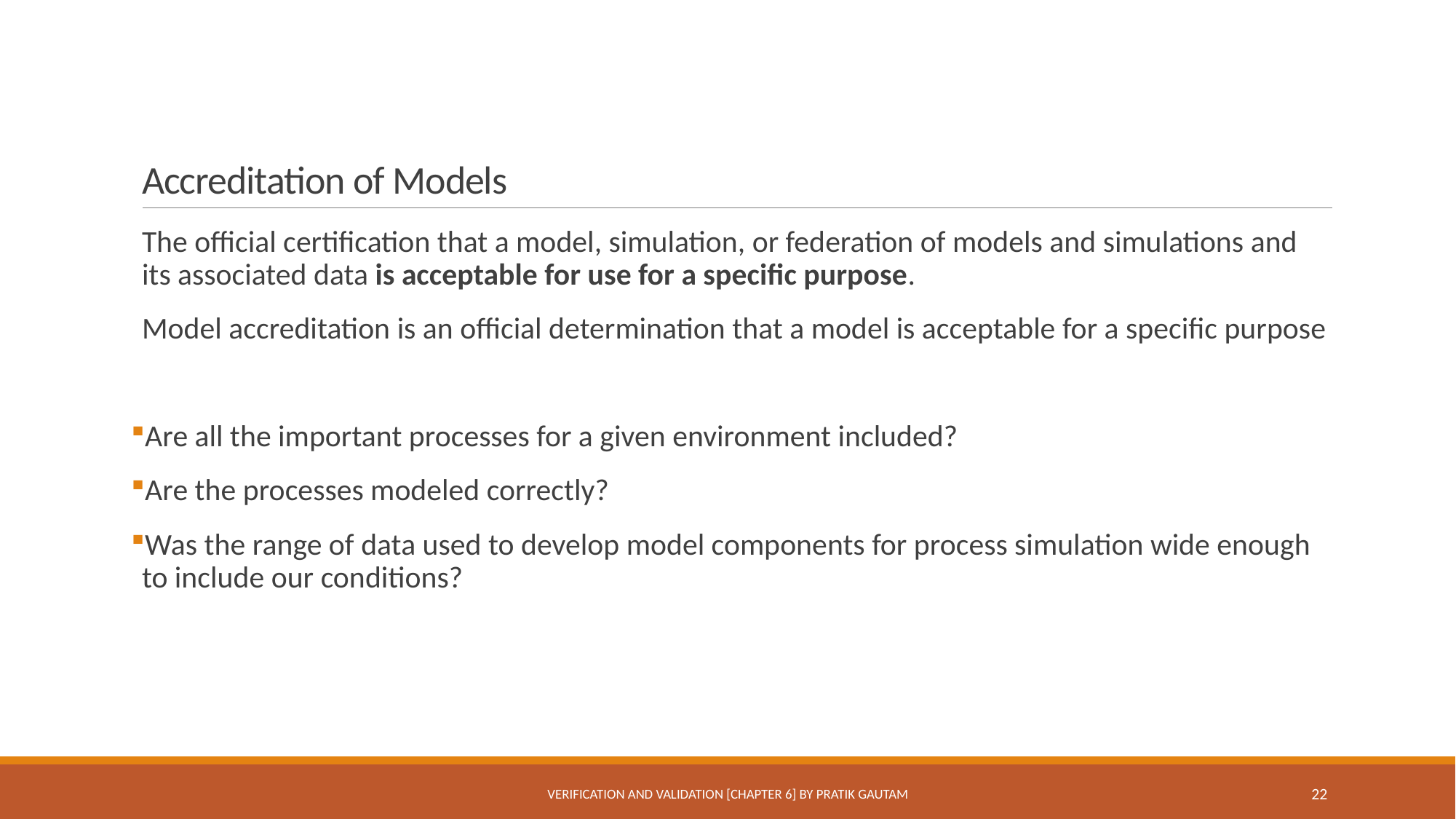

# Accreditation of Models
The official certification that a model, simulation, or federation of models and simulations and its associated data is acceptable for use for a specific purpose.
Model accreditation is an official determination that a model is acceptable for a specific purpose

Are all the important processes for a given environment included?
Are the processes modeled correctly?
Was the range of data used to develop model components for process simulation wide enough to include our conditions?

Verification and Validation [Chapter 6] By Pratik Gautam
22